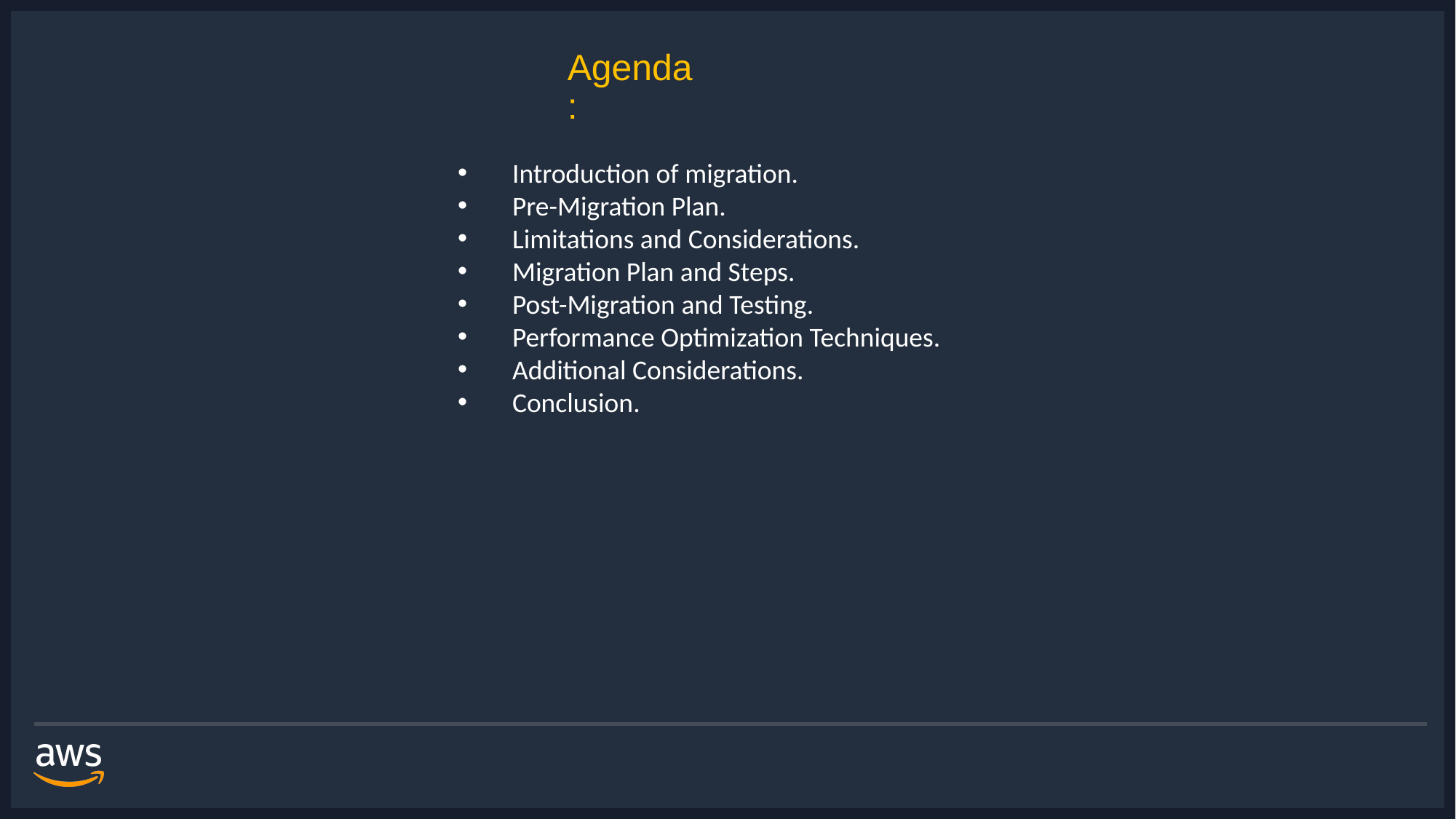

# Agenda:
Introduction of migration.
Pre-Migration Plan.
Limitations and Considerations.
Migration Plan and Steps.
Post-Migration and Testing.
Performance Optimization Techniques.
Additional Considerations.
Conclusion.